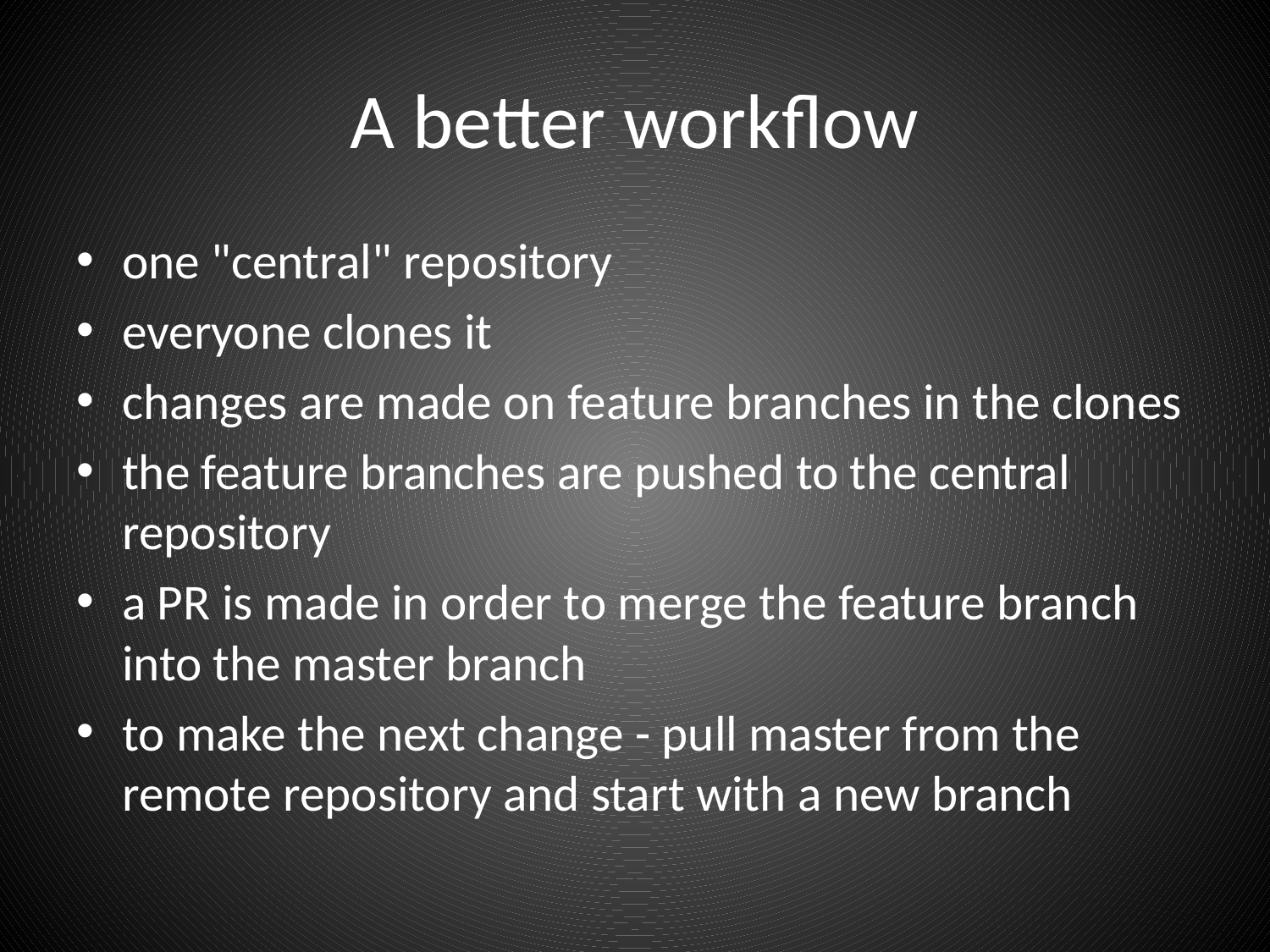

# A better workflow
one "central" repository
everyone clones it
changes are made on feature branches in the clones
the feature branches are pushed to the central repository
a PR is made in order to merge the feature branch into the master branch
to make the next change - pull master from the remote repository and start with a new branch